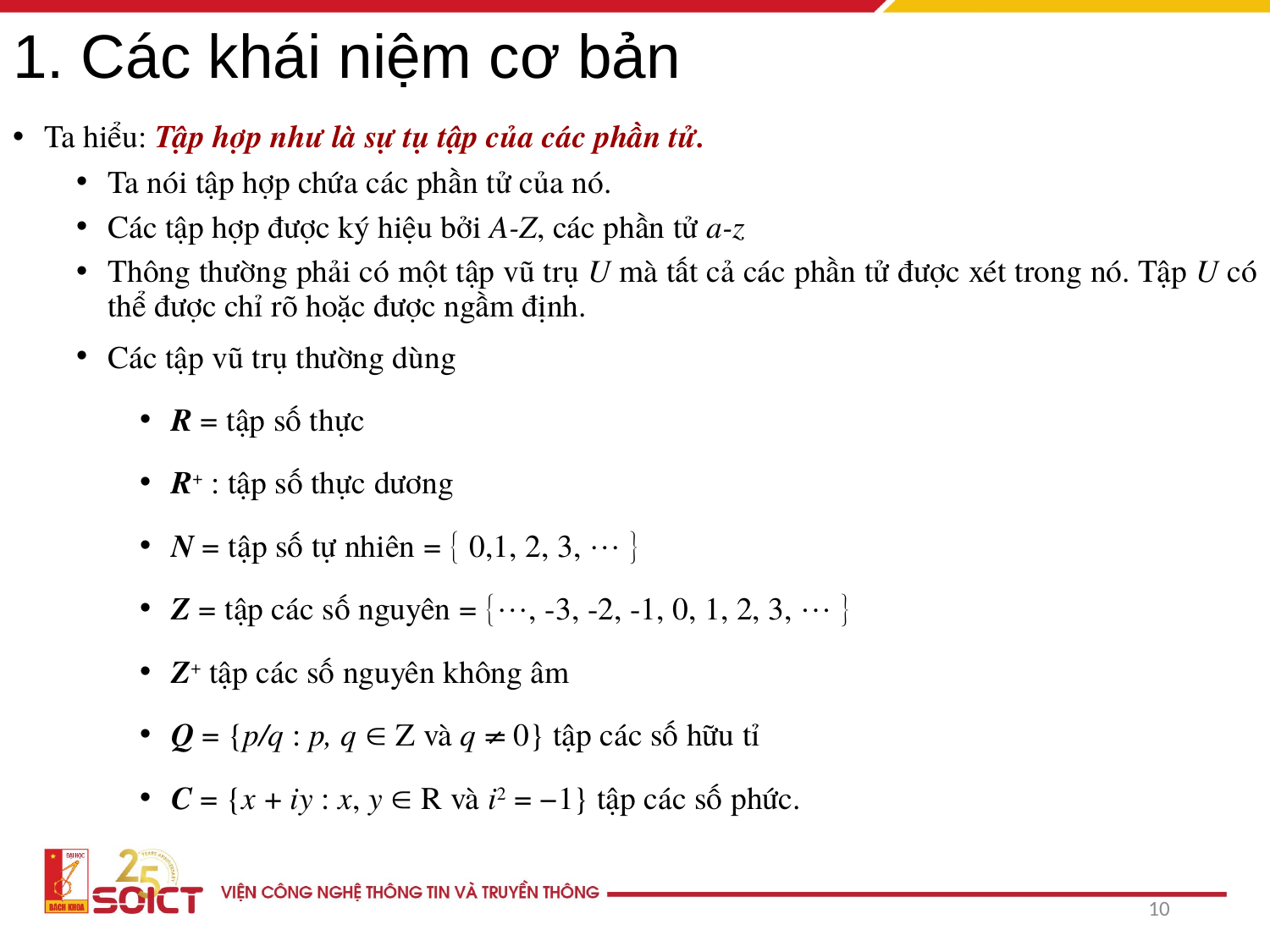

# 1. Các khái niệm cơ bản
Ta hiểu: Tập hợp như là sự tụ tập của các phần tử.
Ta nói tập hợp chứa các phần tử của nó.
Các tập hợp được ký hiệu bởi A-Z, các phần tử a-z
Thông thường phải có một tập vũ trụ U mà tất cả các phần tử được xét trong nó. Tập U có thể được chỉ rõ hoặc được ngầm định.
Các tập vũ trụ thường dùng
R = tập số thực
R+ : tập số thực dương
N = tập số tự nhiên = { 0,1, 2, 3, … }
Z = tập các số nguyên = {…, -3, -2, -1, 0, 1, 2, 3, … }
Z+ tập các số nguyên không âm
Q = {p/q : p, q ∈ Z và q ≠ 0} tập các số hữu tỉ
C = {x + iy : x, y ∈ R và i2 = −1} tập các số phức.

10